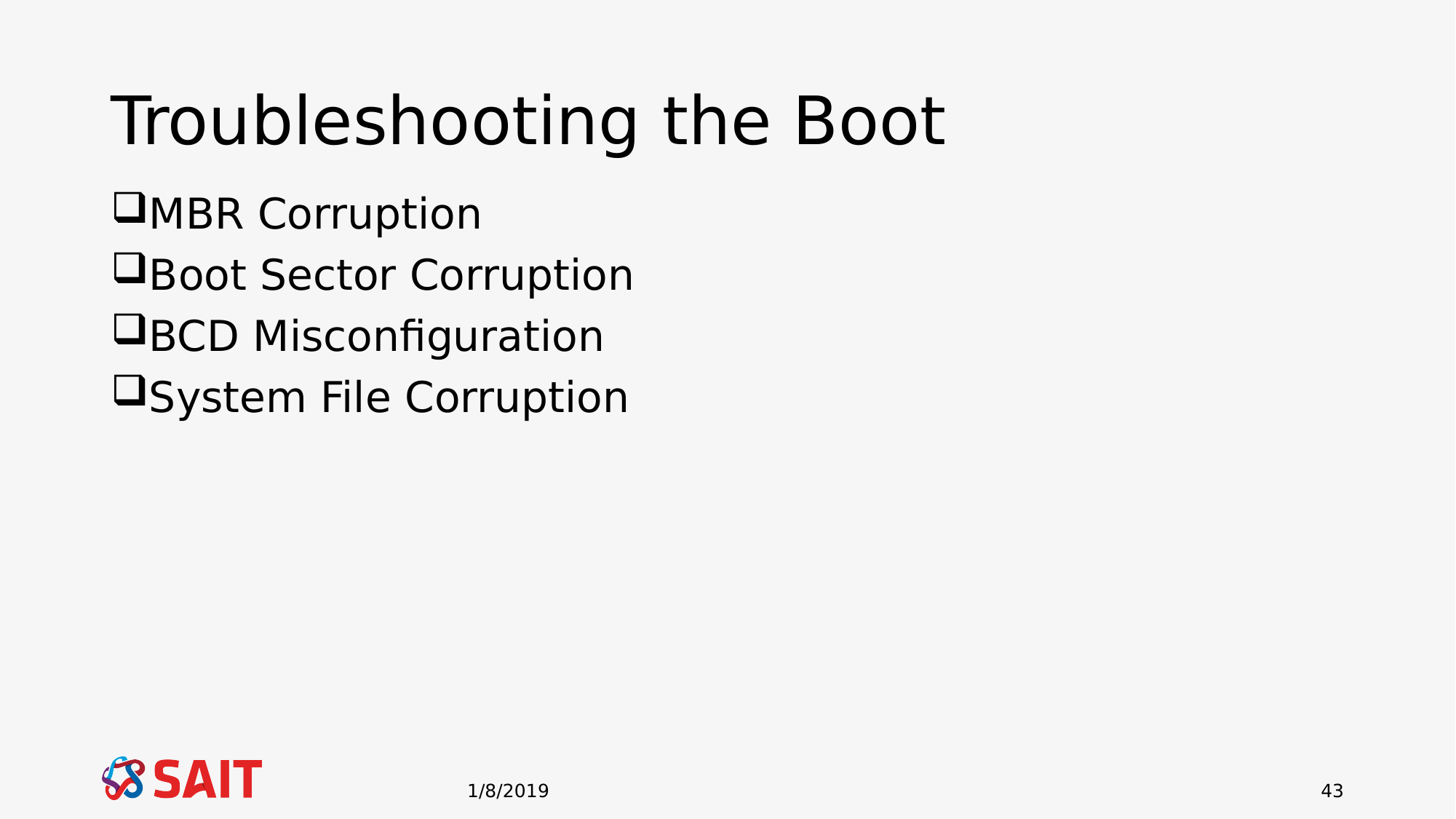

# Troubleshooting the Boot
MBR Corruption
Boot Sector Corruption
BCD Misconfiguration
System File Corruption

1/8/2019
43